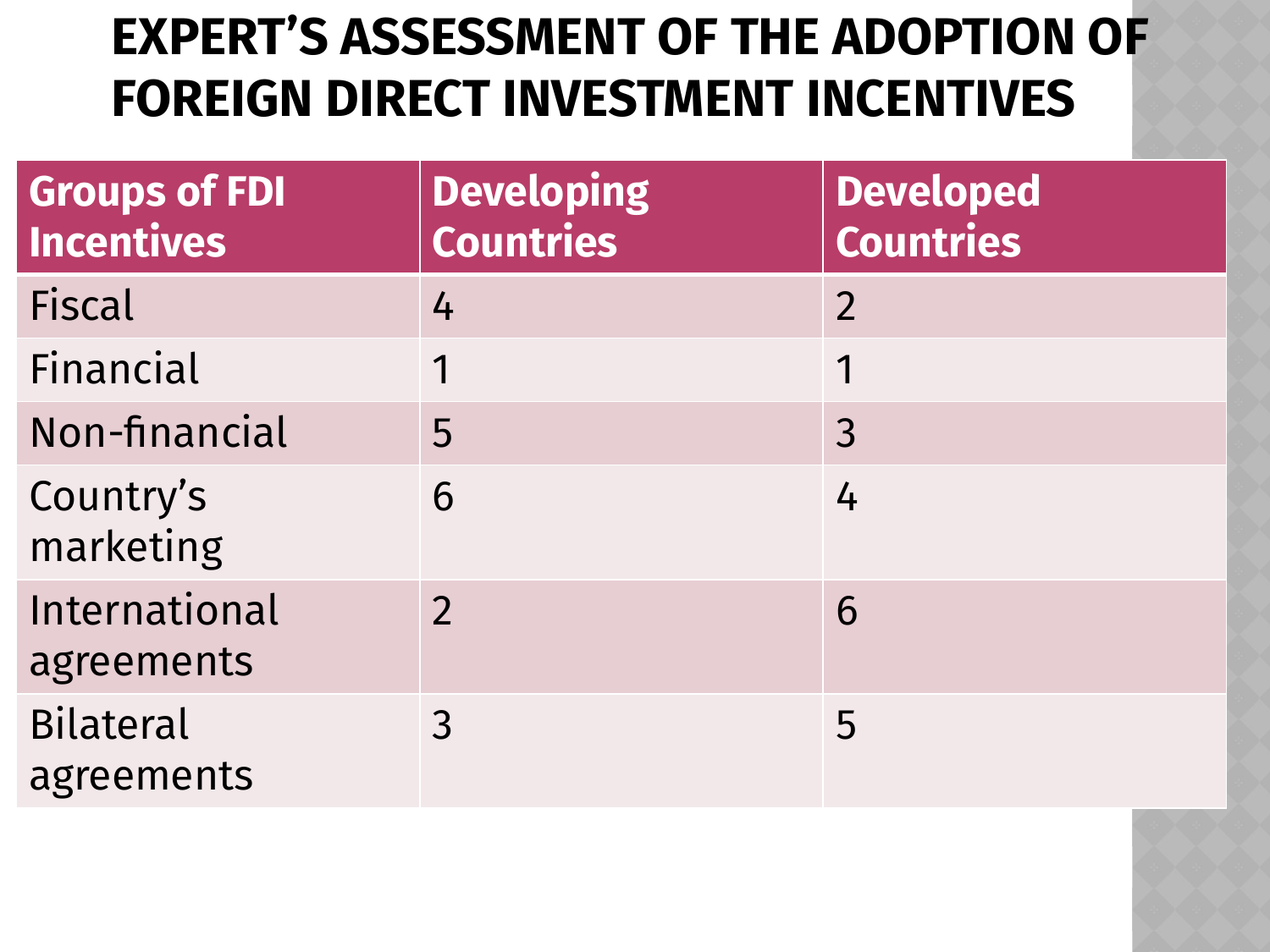

# Expert’s Assessment of the Adoption of Foreign Direct investment Incentives
| Groups of FDI Incentives | Developing Countries | Developed Countries |
| --- | --- | --- |
| Fiscal | 4 | 2 |
| Financial | 1 | 1 |
| Non-financial | 5 | 3 |
| Country’s marketing | 6 | 4 |
| International agreements | 2 | 6 |
| Bilateral agreements | 3 | 5 |